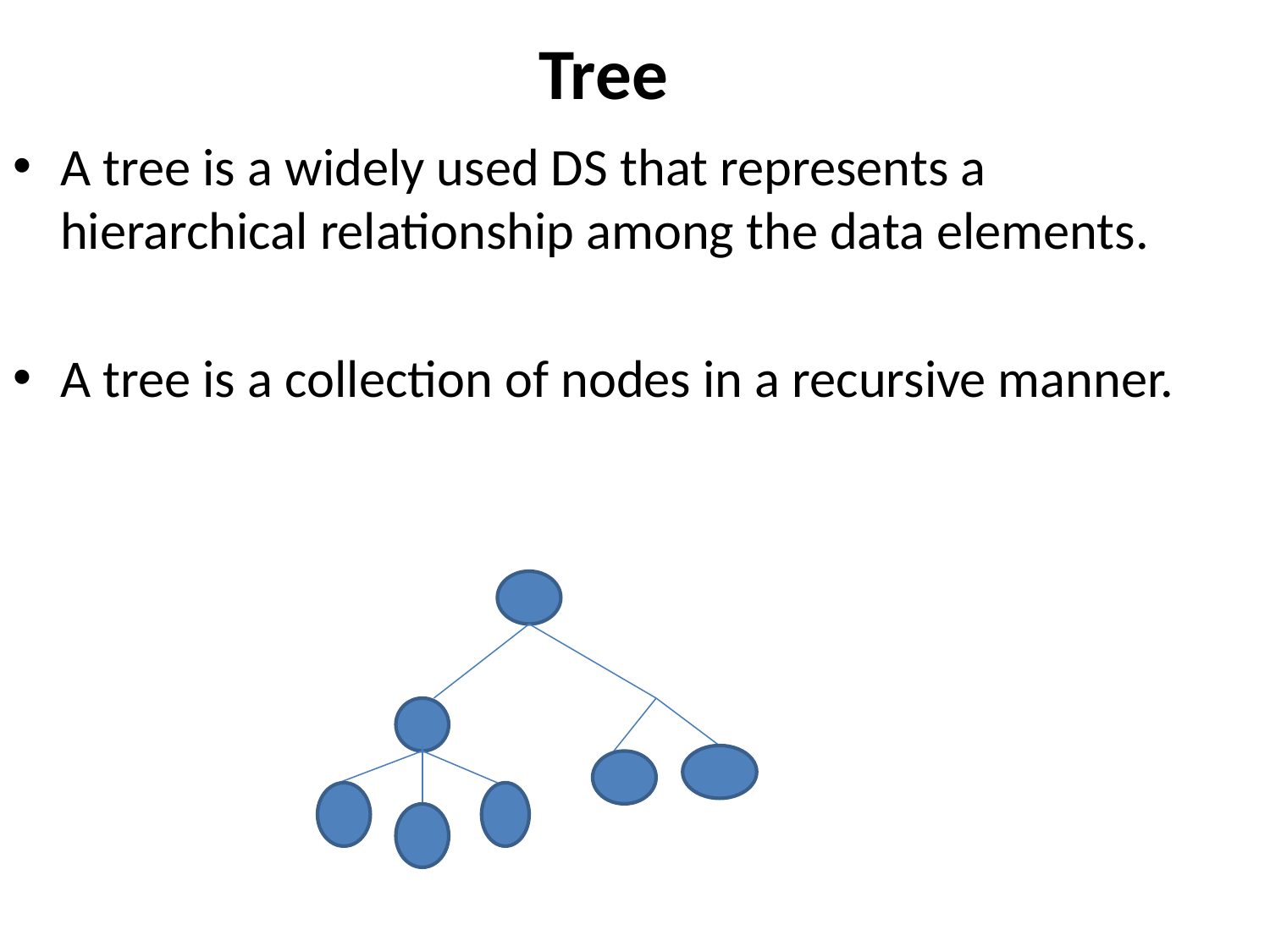

# Tree
A tree is a widely used DS that represents a hierarchical relationship among the data elements.

A tree is a collection of nodes in a recursive manner.